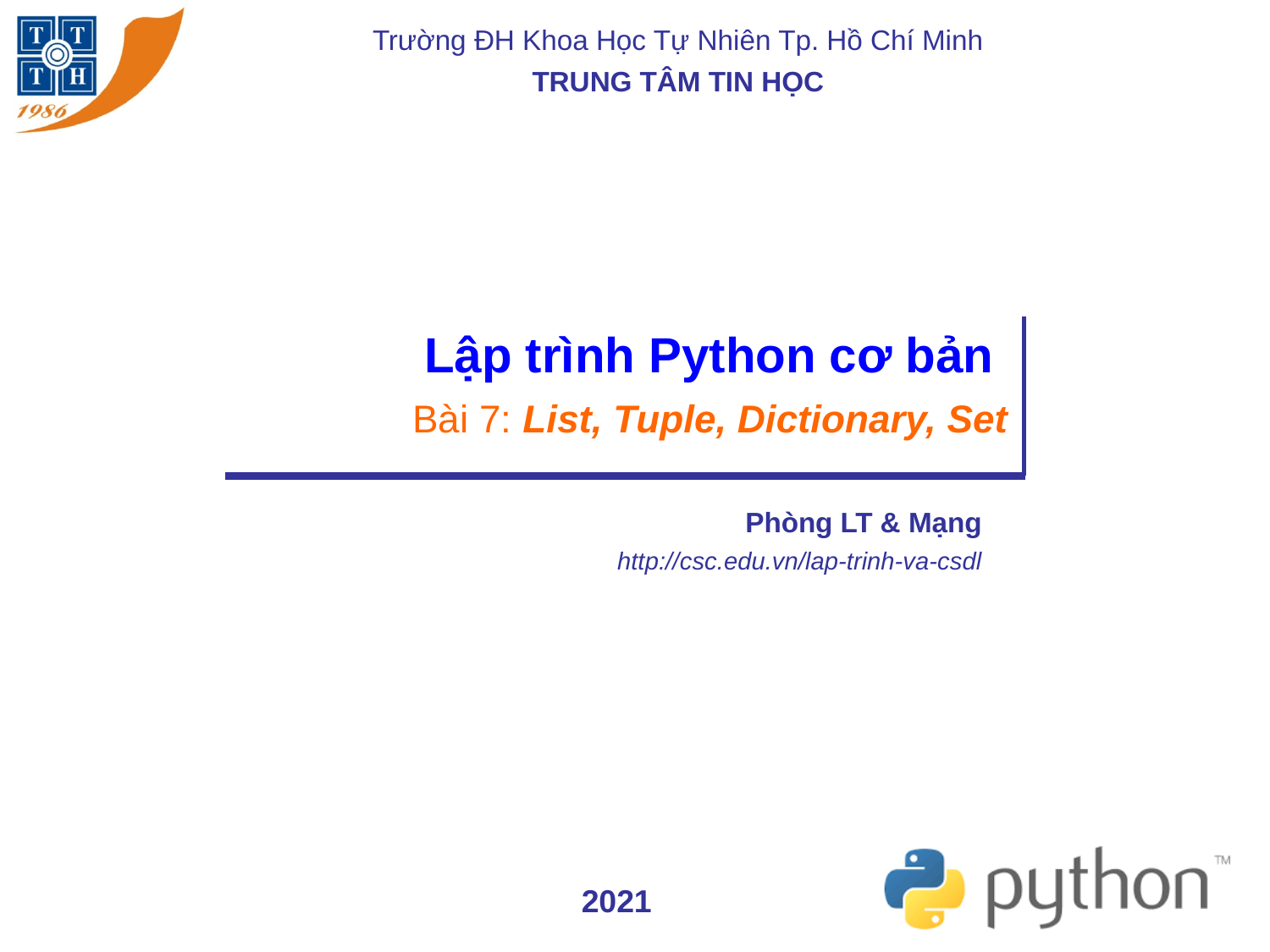

# Lập trình Python cơ bản Bài 7: List, Tuple, Dictionary, Set
Phòng LT & Mạng
http://csc.edu.vn/lap-trinh-va-csdl